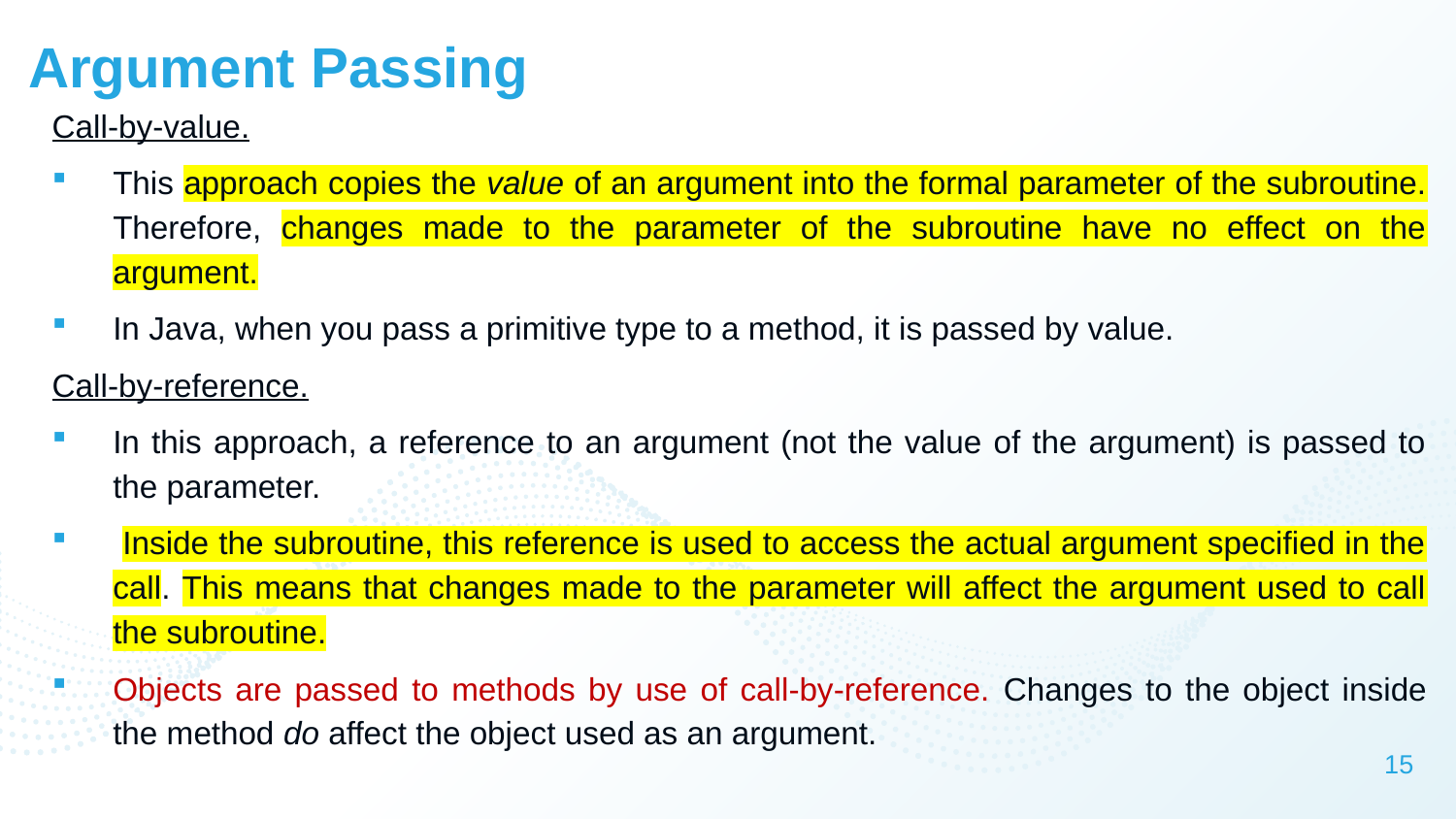

# Argument Passing
Call-by-value.
This approach copies the value of an argument into the formal parameter of the subroutine. Therefore, changes made to the parameter of the subroutine have no effect on the argument.
In Java, when you pass a primitive type to a method, it is passed by value.
Call-by-reference.
In this approach, a reference to an argument (not the value of the argument) is passed to the parameter.
 Inside the subroutine, this reference is used to access the actual argument specified in the call. This means that changes made to the parameter will affect the argument used to call the subroutine.
Objects are passed to methods by use of call-by-reference. Changes to the object inside the method do affect the object used as an argument.

15